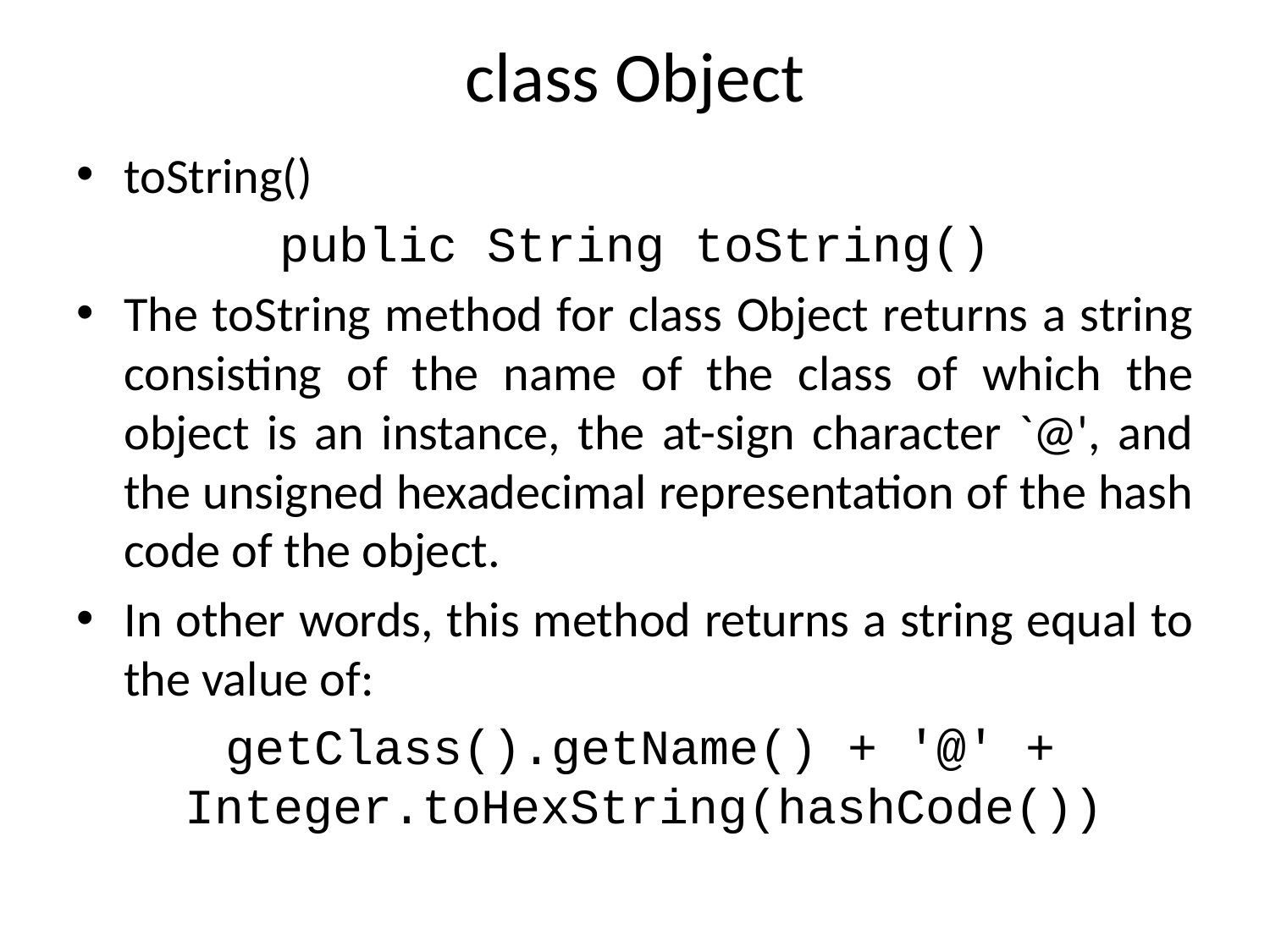

# class Object
toString()
public String toString()
The toString method for class Object returns a string consisting of the name of the class of which the object is an instance, the at-sign character `@', and the unsigned hexadecimal representation of the hash code of the object.
In other words, this method returns a string equal to the value of:
 getClass().getName() + '@' + Integer.toHexString(hashCode())